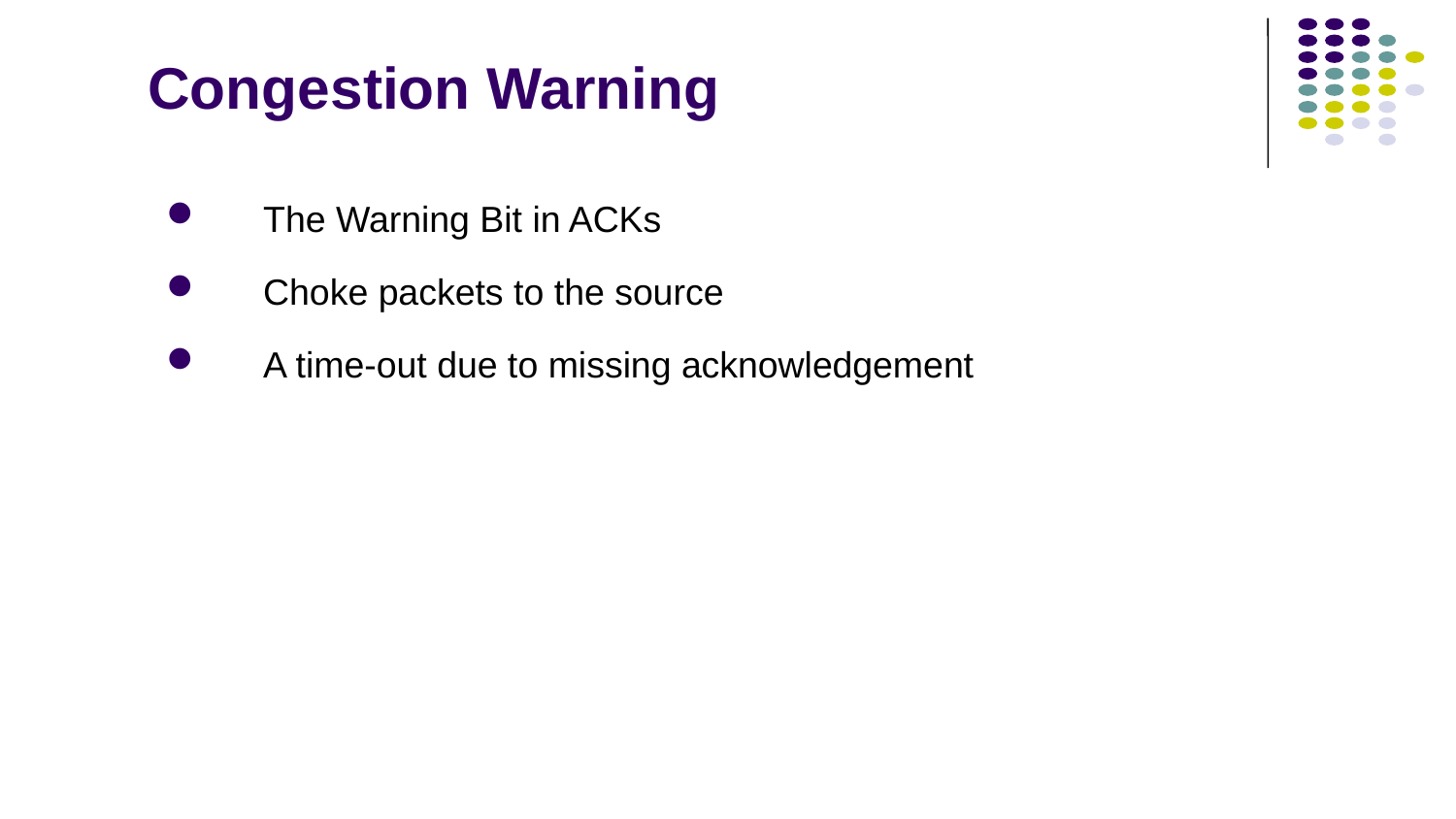

# Congestion Warning
The Warning Bit in ACKs
Choke packets to the source
A time-out due to missing acknowledgement